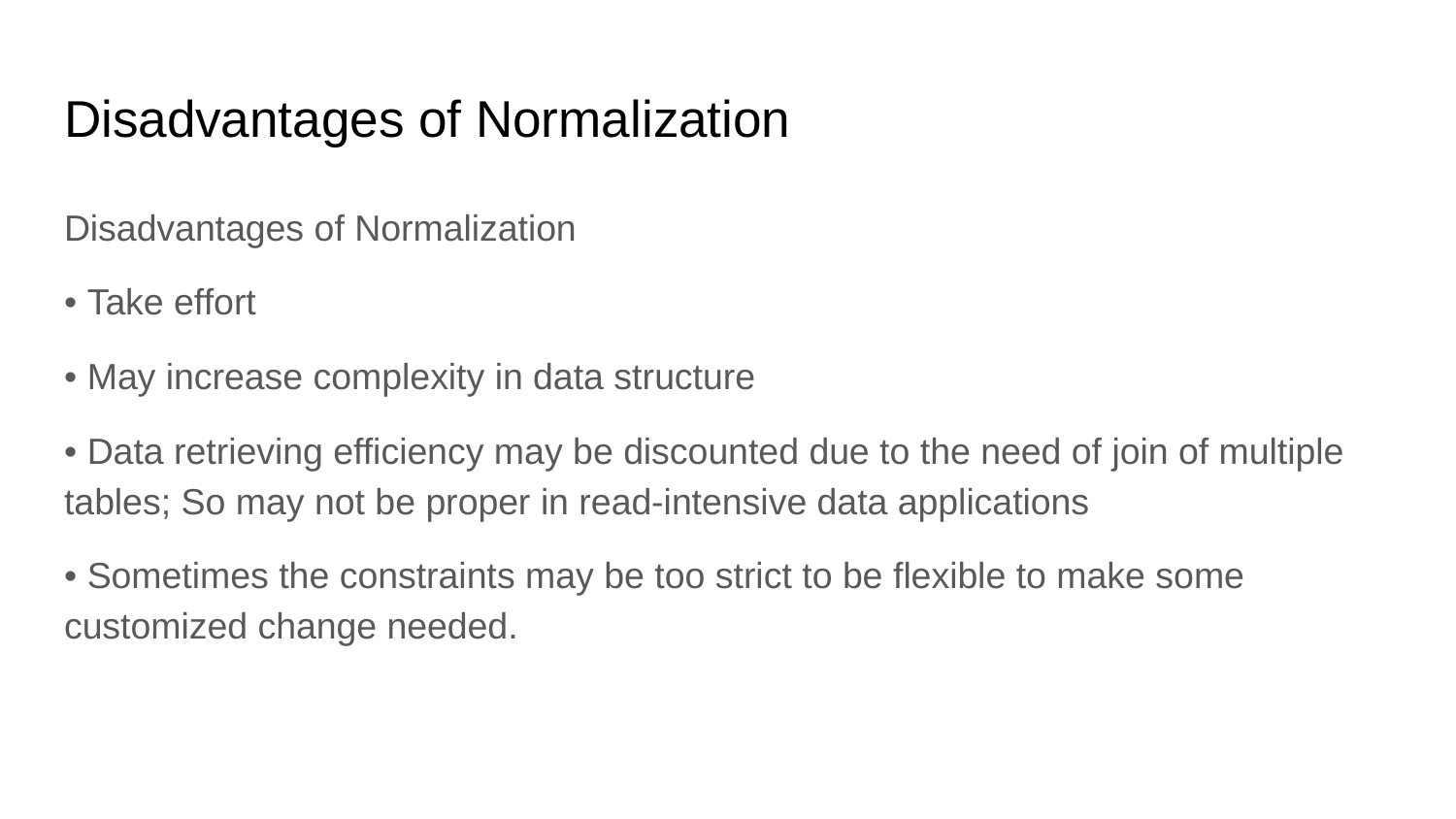

# Disadvantages of Normalization
Disadvantages of Normalization
• Take effort
• May increase complexity in data structure
• Data retrieving efficiency may be discounted due to the need of join of multiple tables; So may not be proper in read-intensive data applications
• Sometimes the constraints may be too strict to be flexible to make some customized change needed.